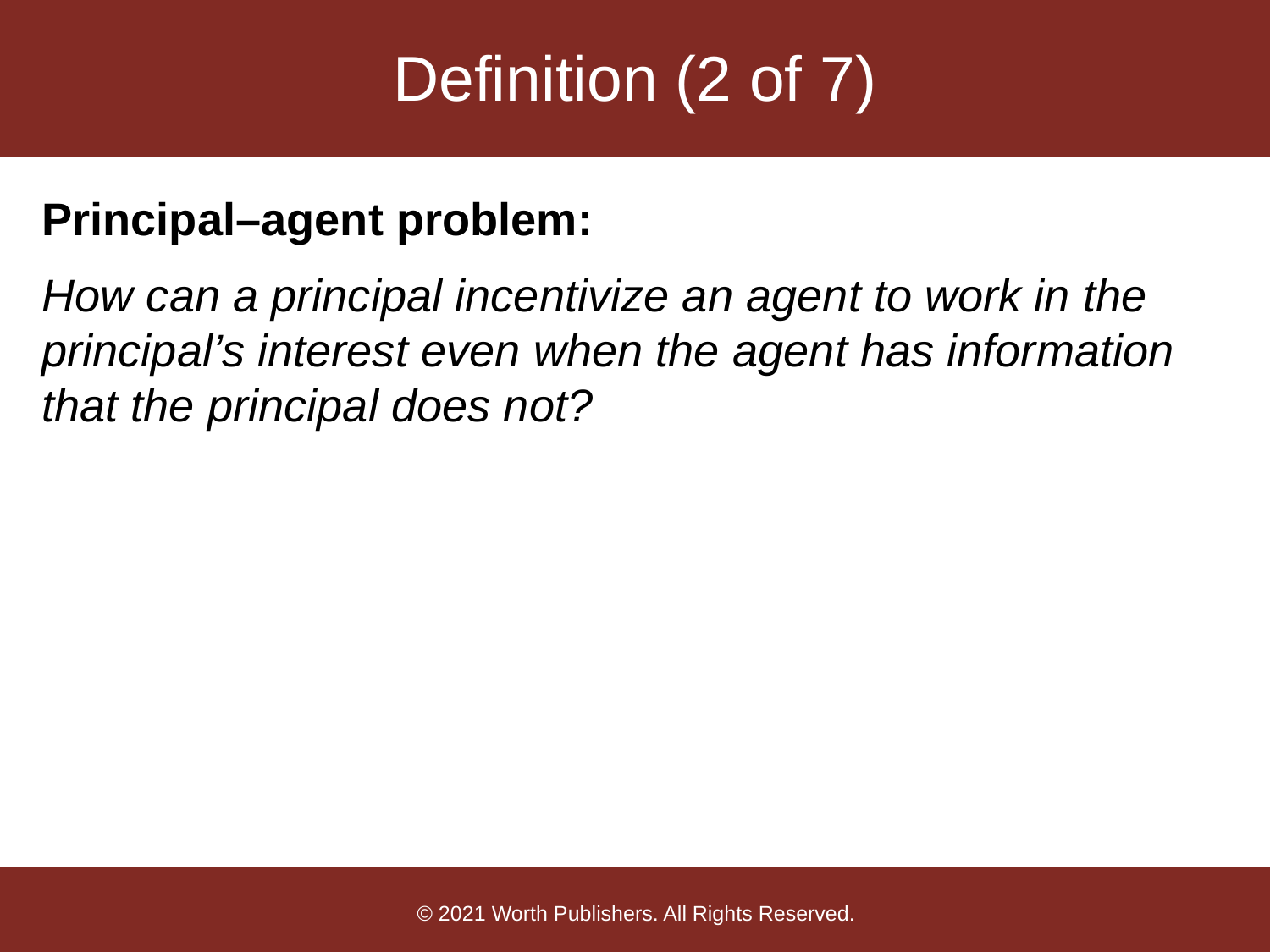

# Definition (2 of 7)
Principal–agent problem:
How can a principal incentivize an agent to work in the principal’s interest even when the agent has information that the principal does not?